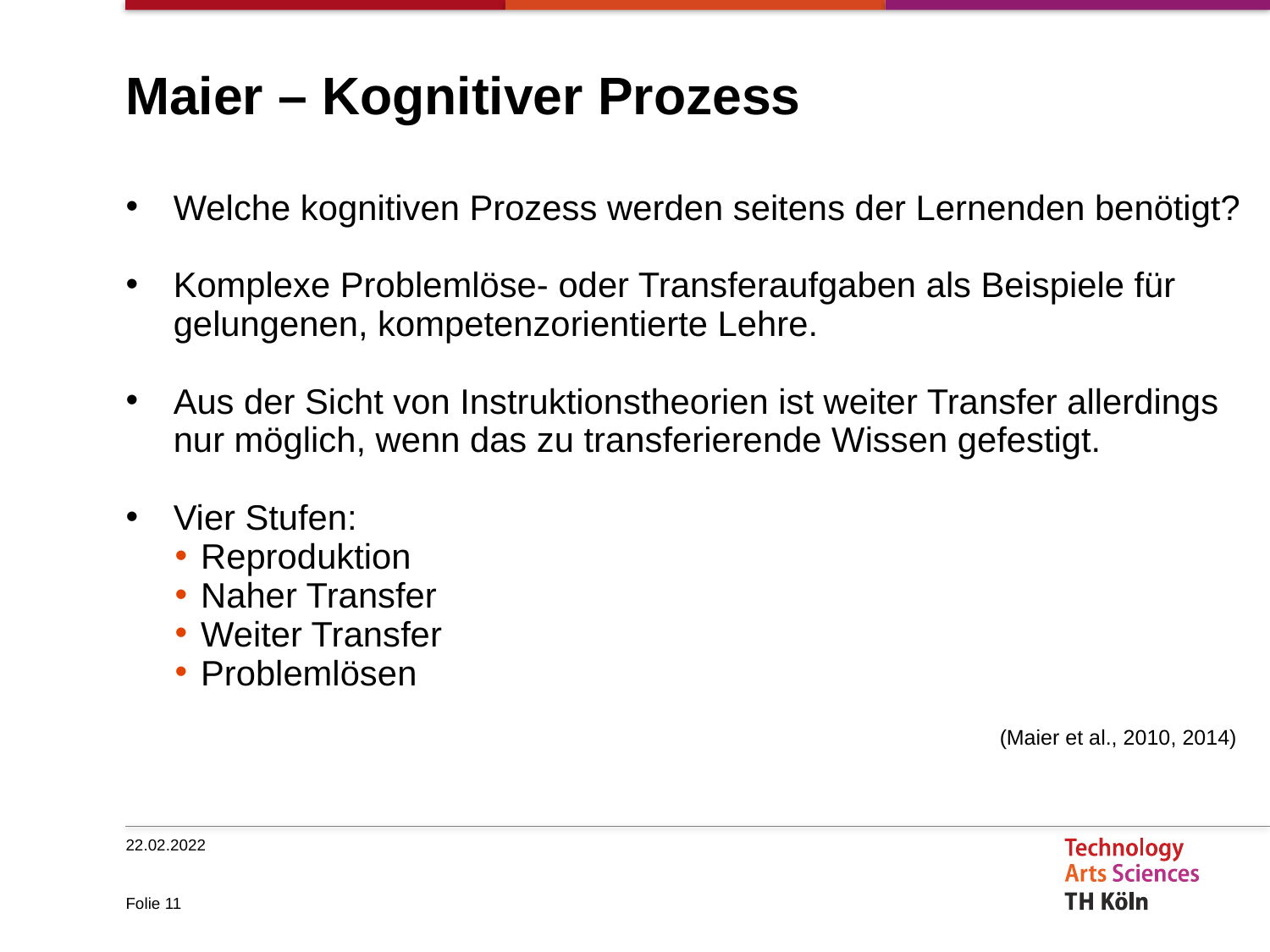

# Maier – Kognitiver Prozess
Welche kognitiven Prozess werden seitens der Lernenden benötigt?

Komplexe Problemlöse- oder Transferaufgaben als Beispiele für gelungenen, kompetenzorientierte Lehre.

Aus der Sicht von Instruktionstheorien ist weiter Transfer allerdings nur möglich, wenn das zu transferierende Wissen gefestigt.

Vier Stufen:
Reproduktion
Naher Transfer
Weiter Transfer
Problemlösen
(Maier et al., 2010, 2014)
22.02.2022
Folie 11